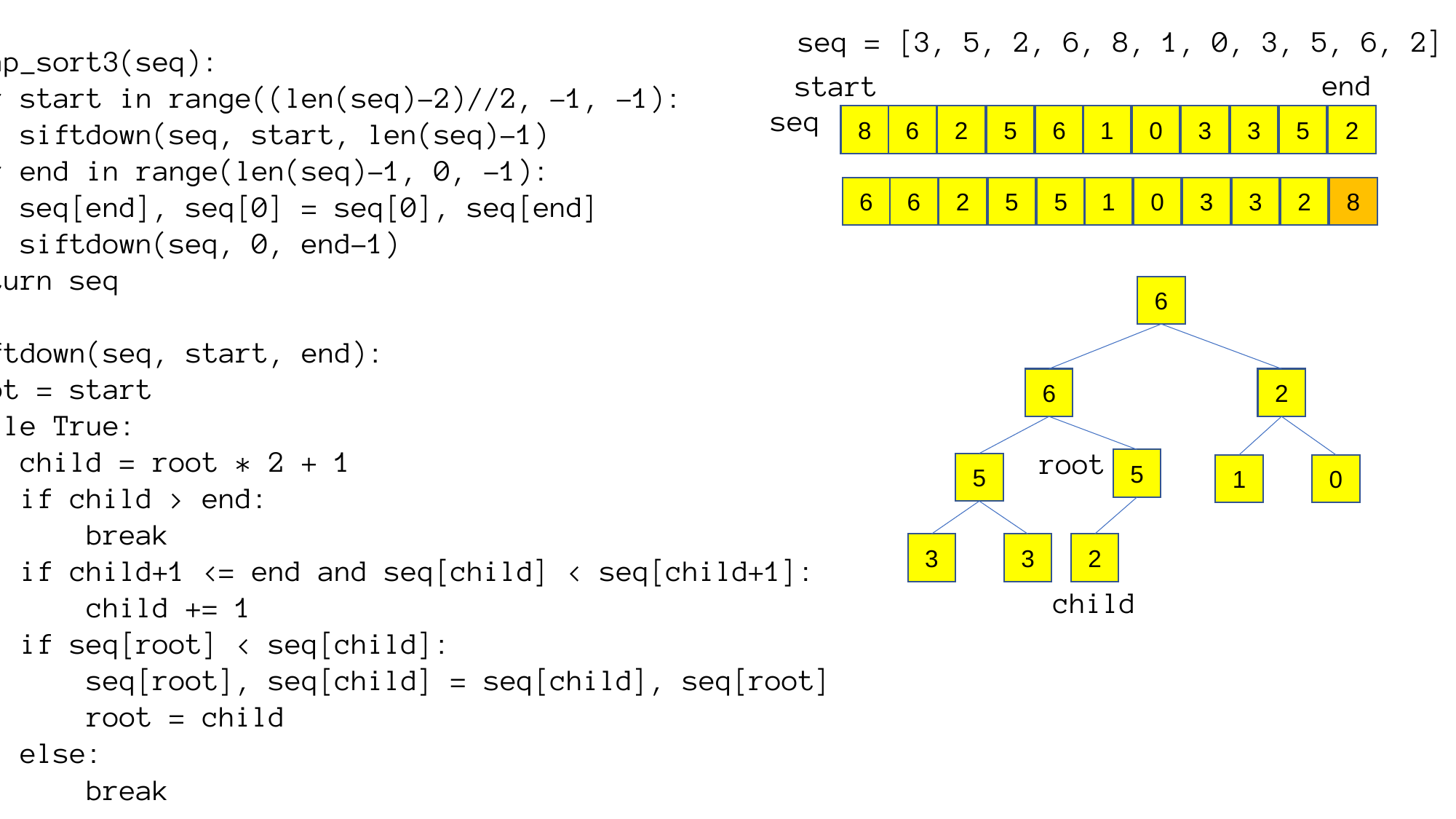

seq = [3, 5, 2, 6, 8, 1, 0, 3, 5, 6, 2]
def heap_sort3(seq):
    for start in range((len(seq)-2)//2, -1, -1):
        siftdown(seq, start, len(seq)-1)
    for end in range(len(seq)-1, 0, -1):
        seq[end], seq[0] = seq[0], seq[end]
        siftdown(seq, 0, end-1)
    return seq

def siftdown(seq, start, end):
    root = start
    while True:
        child = root * 2 + 1
        if child > end:
            break
        if child+1 <= end and seq[child] < seq[child+1]:
            child += 1
        if seq[root] < seq[child]:
            seq[root], seq[child] = seq[child], seq[root]
            root = child
        else:
            break
end
start
seq
8
6
2
5
6
1
0
3
3
5
2
6
6
2
5
5
1
0
3
3
2
8
6
6
2
root
5
5
1
0
3
3
2
child